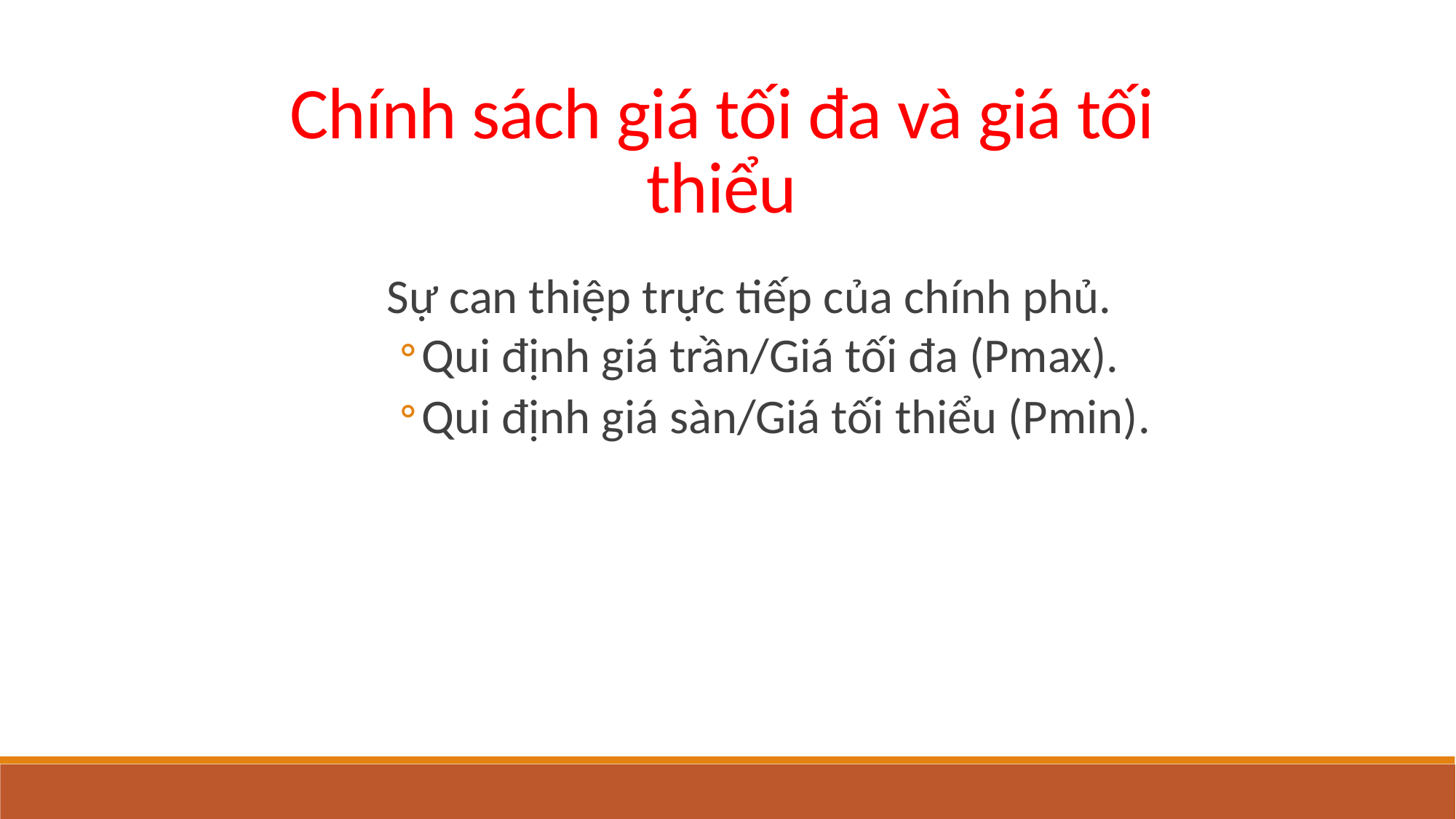

Chính sách giá tối đa và giá tối thiểu
Sự can thiệp trực tiếp của chính phủ.
Qui định giá trần/Giá tối đa (Pmax).
Qui định giá sàn/Giá tối thiểu (Pmin).